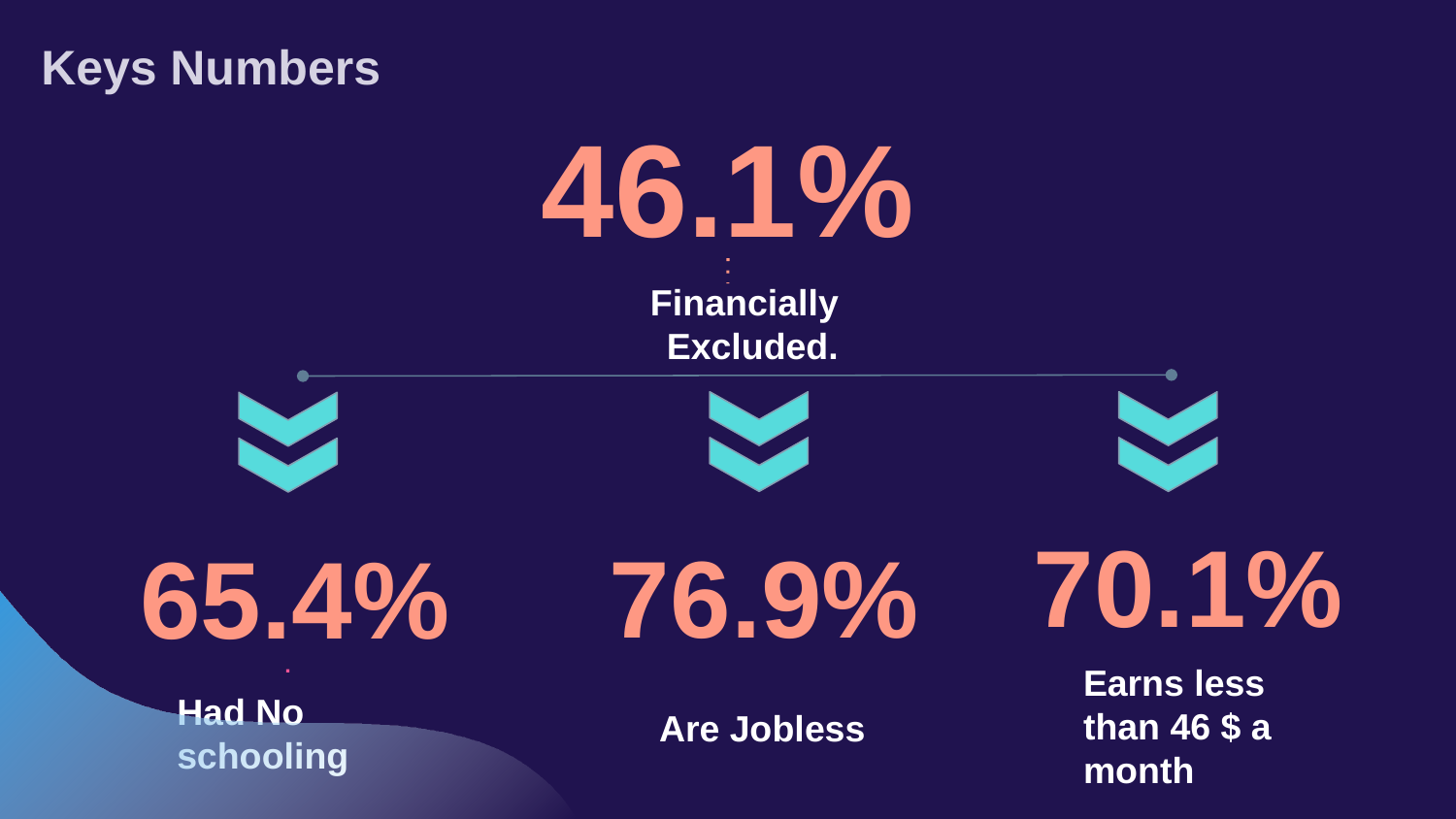

# Keys Numbers
46.1%

Financially Excluded.

70.1%

76.9%

65.4%

Earns less than 46 $ a month
Are Jobless
Had No schooling